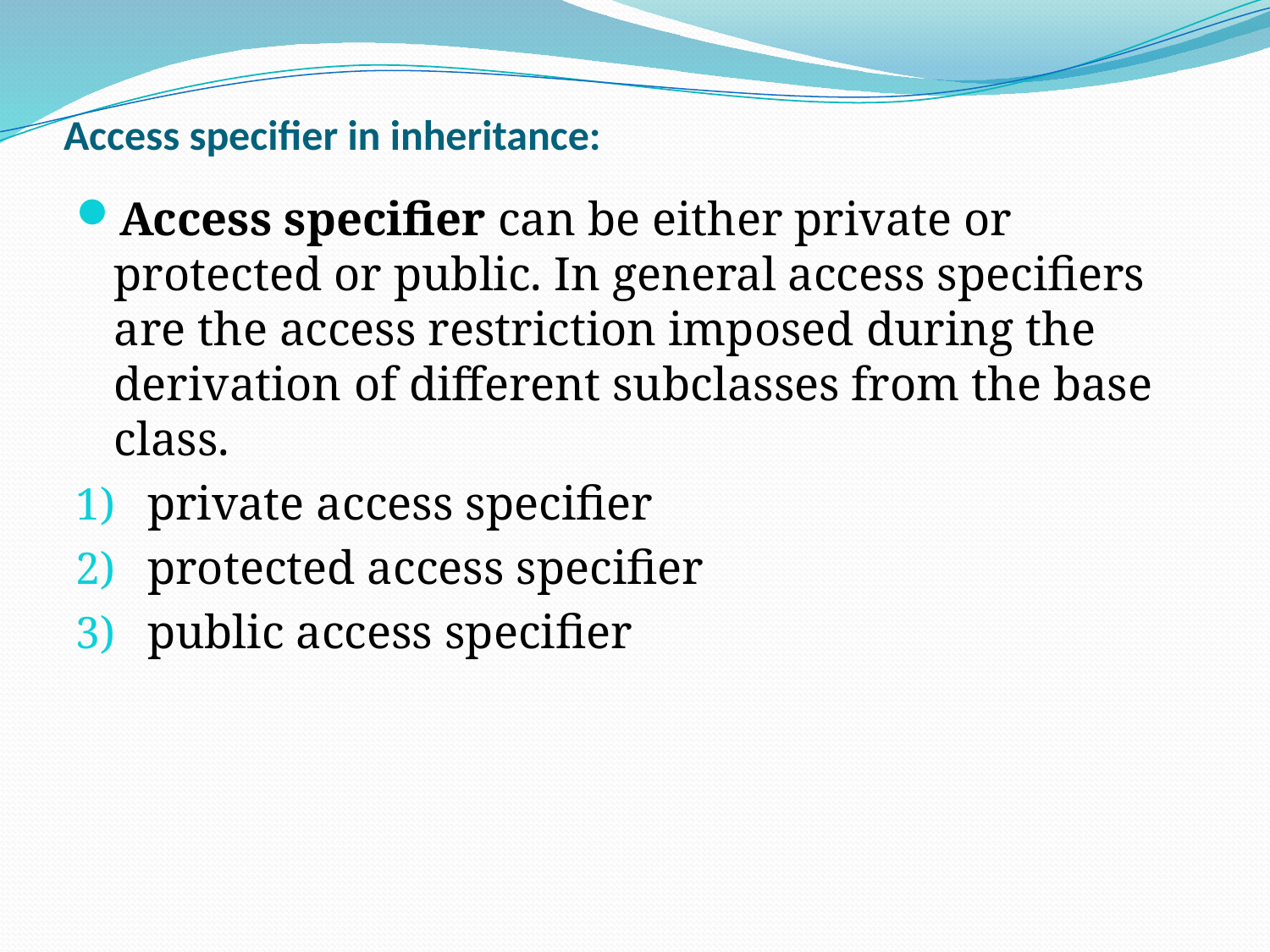

# Access specifier in inheritance:
Access specifier can be either private or protected or public. In general access specifiers are the access restriction imposed during the derivation of different subclasses from the base class.
private access specifier
protected access specifier
public access specifier